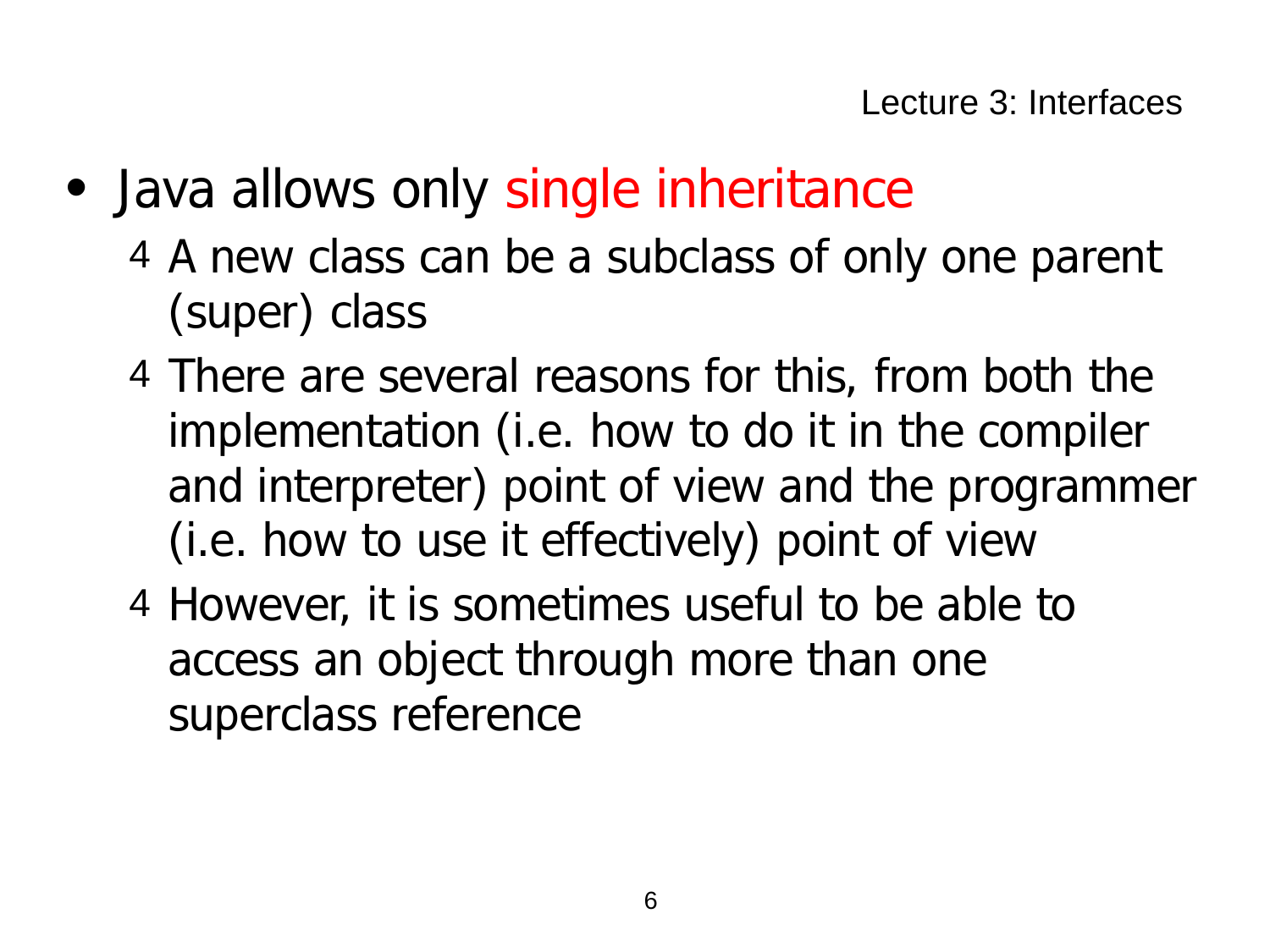

# Lecture 3: Interfaces
Java allows only single inheritance
A new class can be a subclass of only one parent (super) class
There are several reasons for this, from both the implementation (i.e. how to do it in the compiler and interpreter) point of view and the programmer (i.e. how to use it effectively) point of view
However, it is sometimes useful to be able to access an object through more than one superclass reference
6